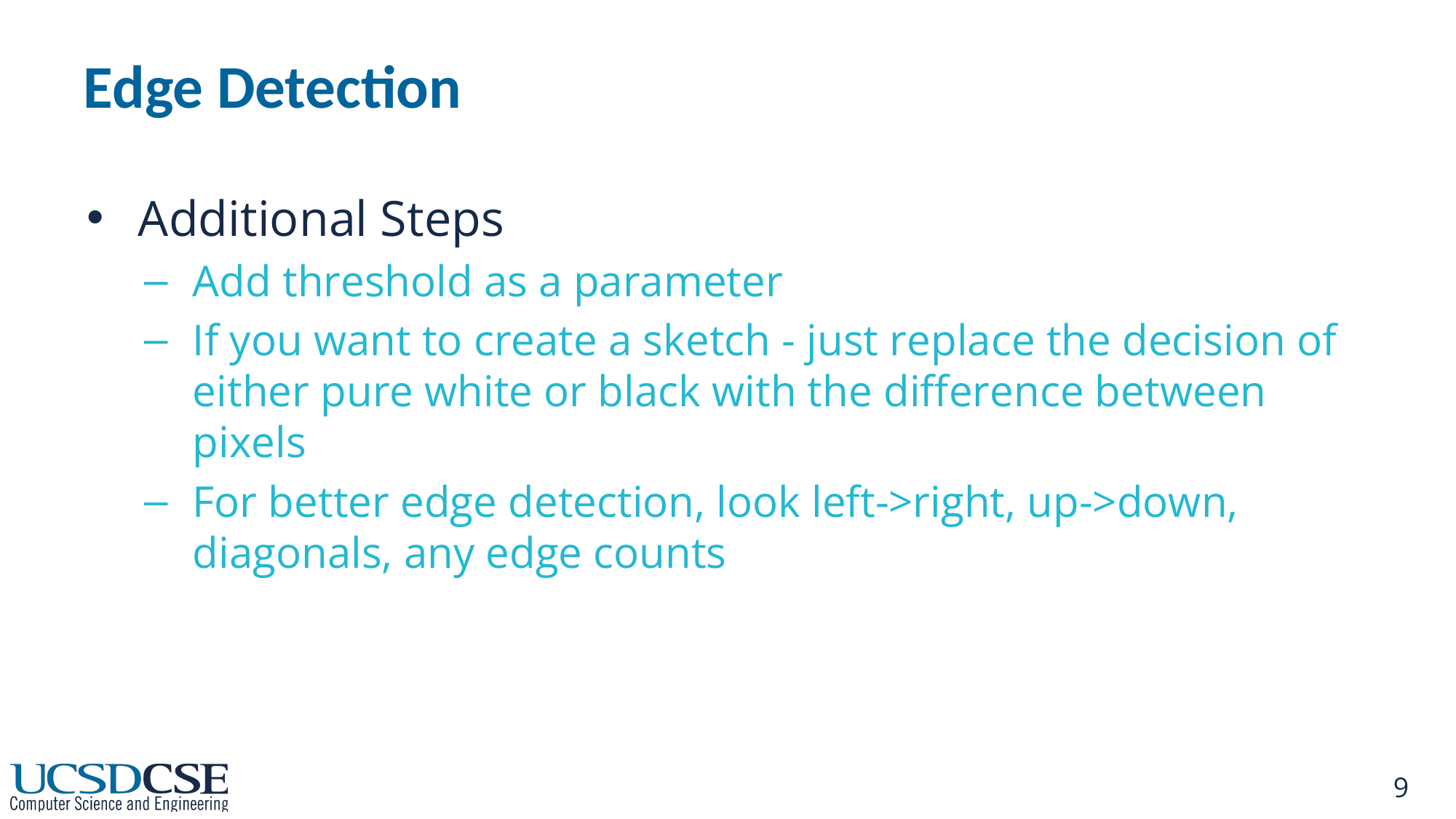

# Edge Detection
Additional Steps
Add threshold as a parameter
If you want to create a sketch - just replace the decision of either pure white or black with the difference between pixels
For better edge detection, look left->right, up->down, diagonals, any edge counts